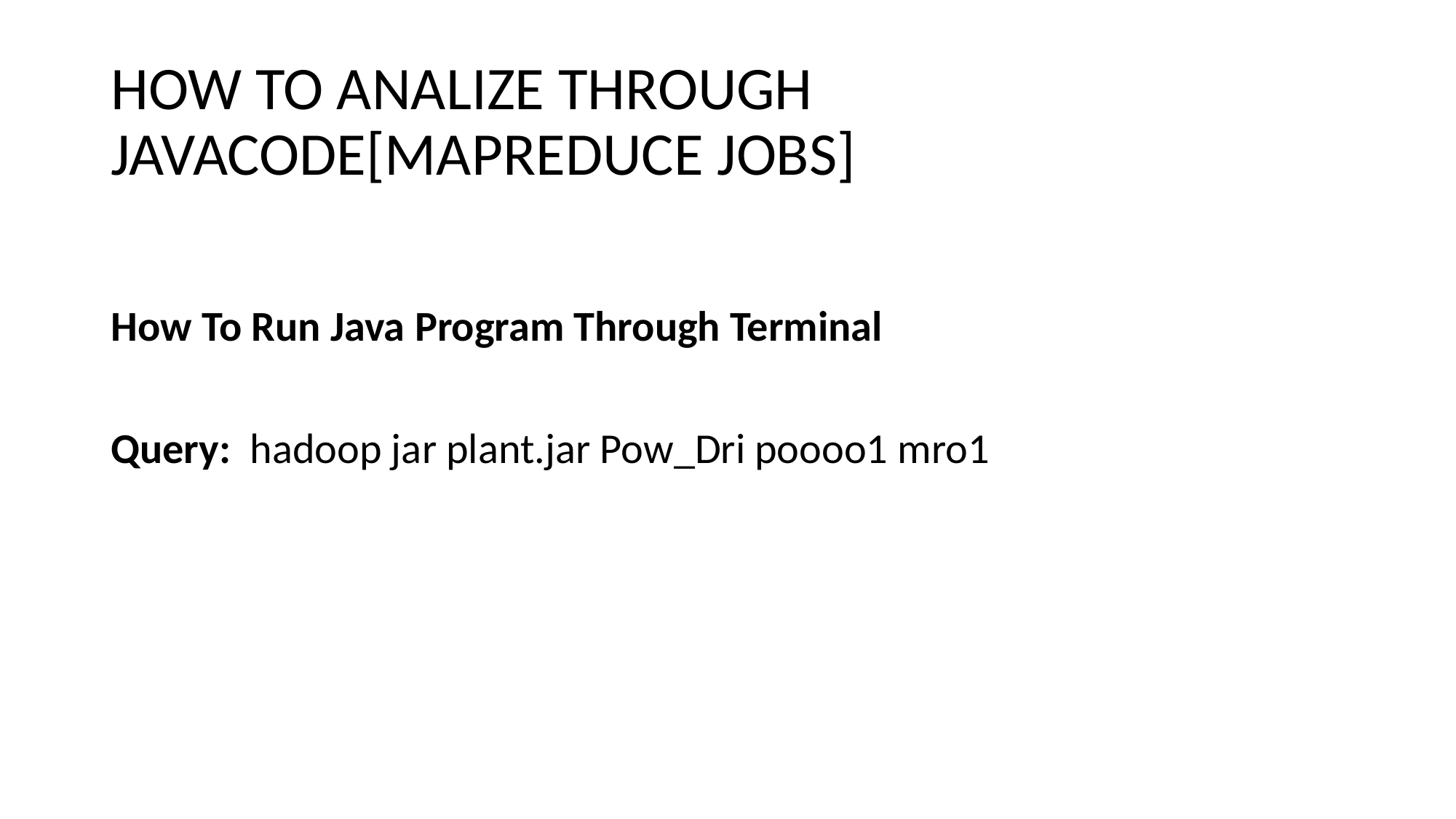

# HOW TO ANALIZE THROUGH JAVACODE[MAPREDUCE JOBS]

How To Run Java Program Through Terminal

Query:  hadoop jar plant.jar Pow_Dri poooo1 mro1